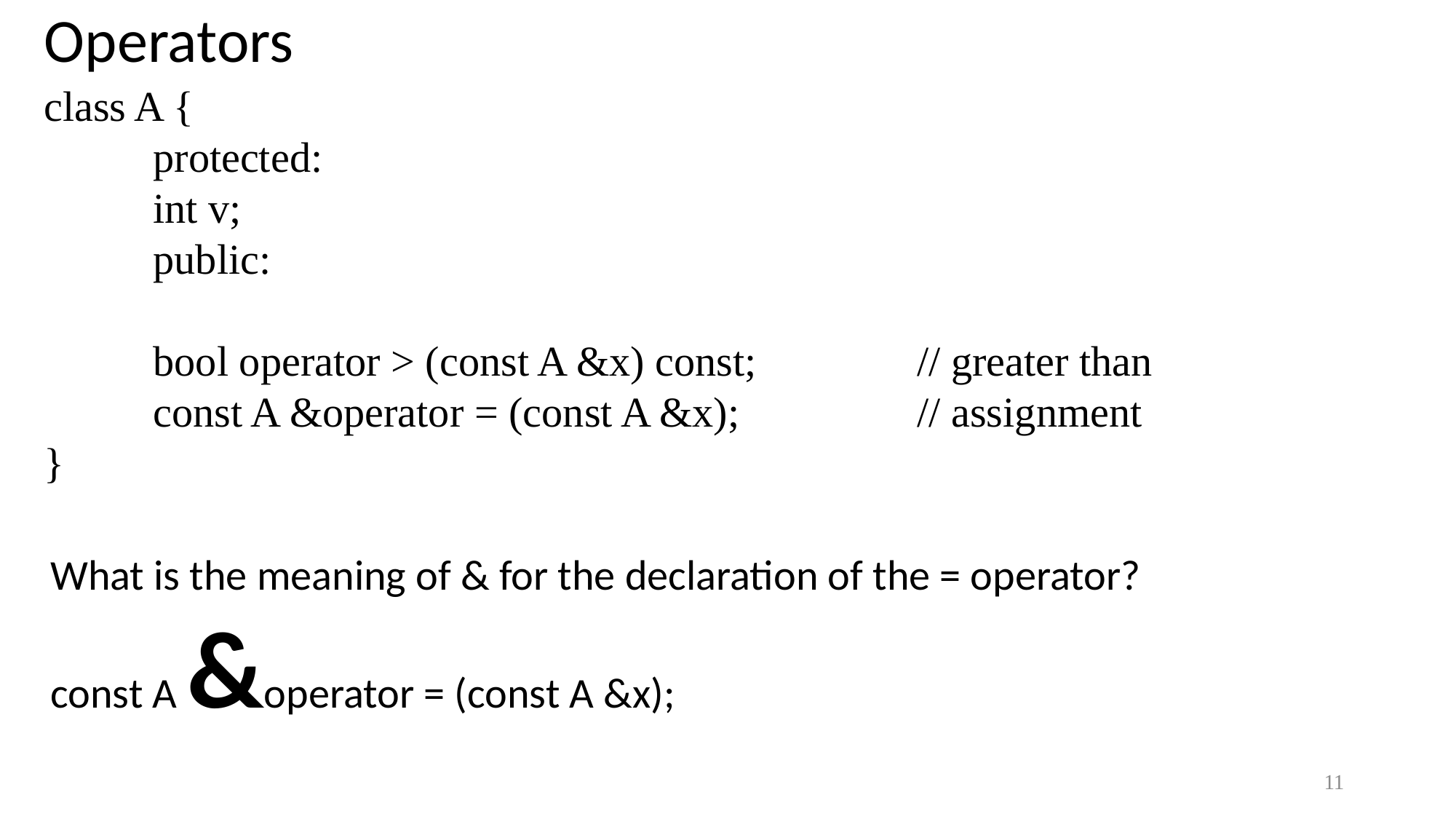

# Operators
class A {
	protected:
	int v;
	public:

	bool operator > (const A &x) const;		// greater than
	const A &operator = (const A &x); 		// assignment
}

What is the meaning of & for the declaration of the = operator?
const A &operator = (const A &x);
11